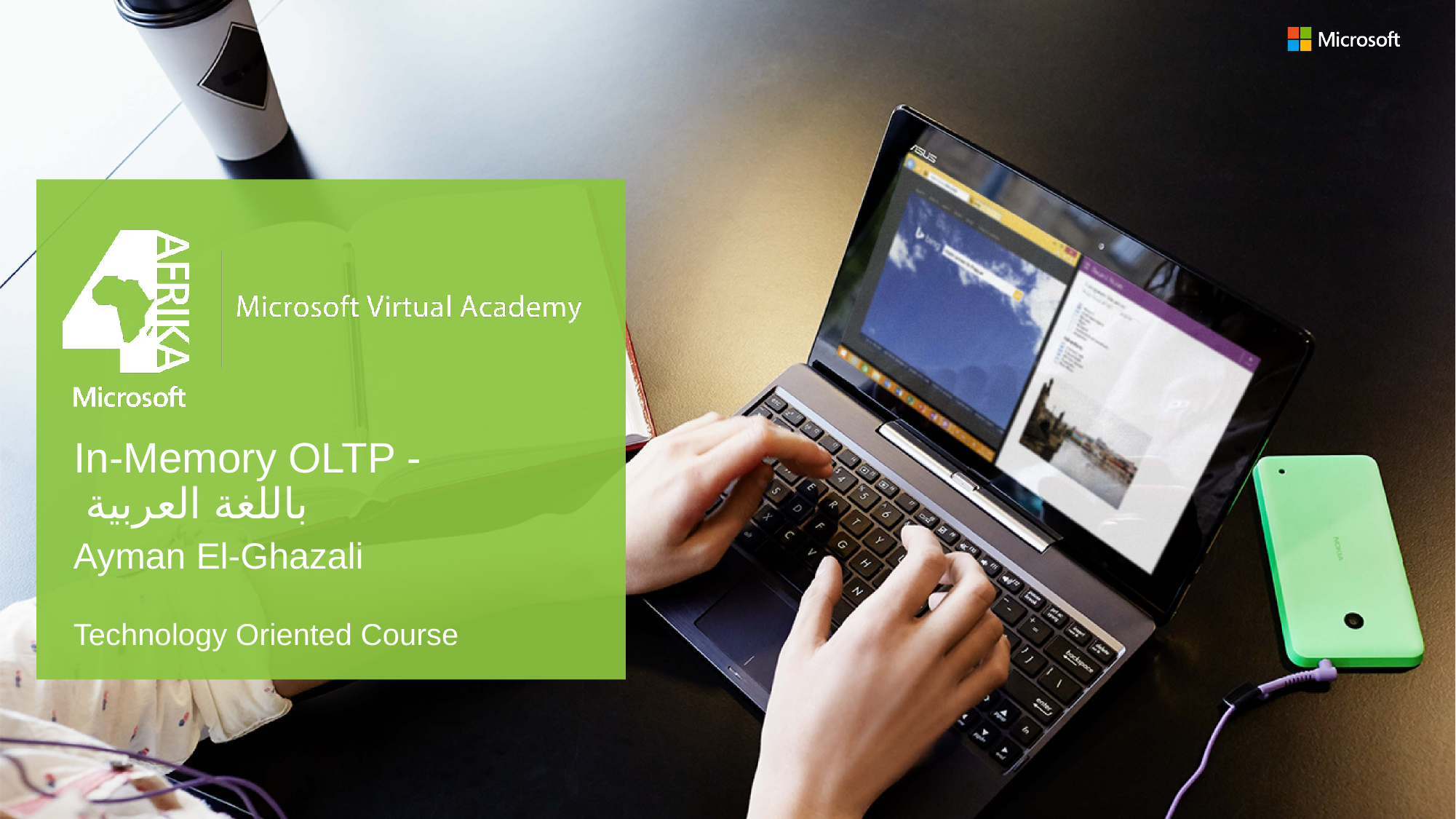

# In-Memory OLTP - باللغة العربية
Ayman El-Ghazali